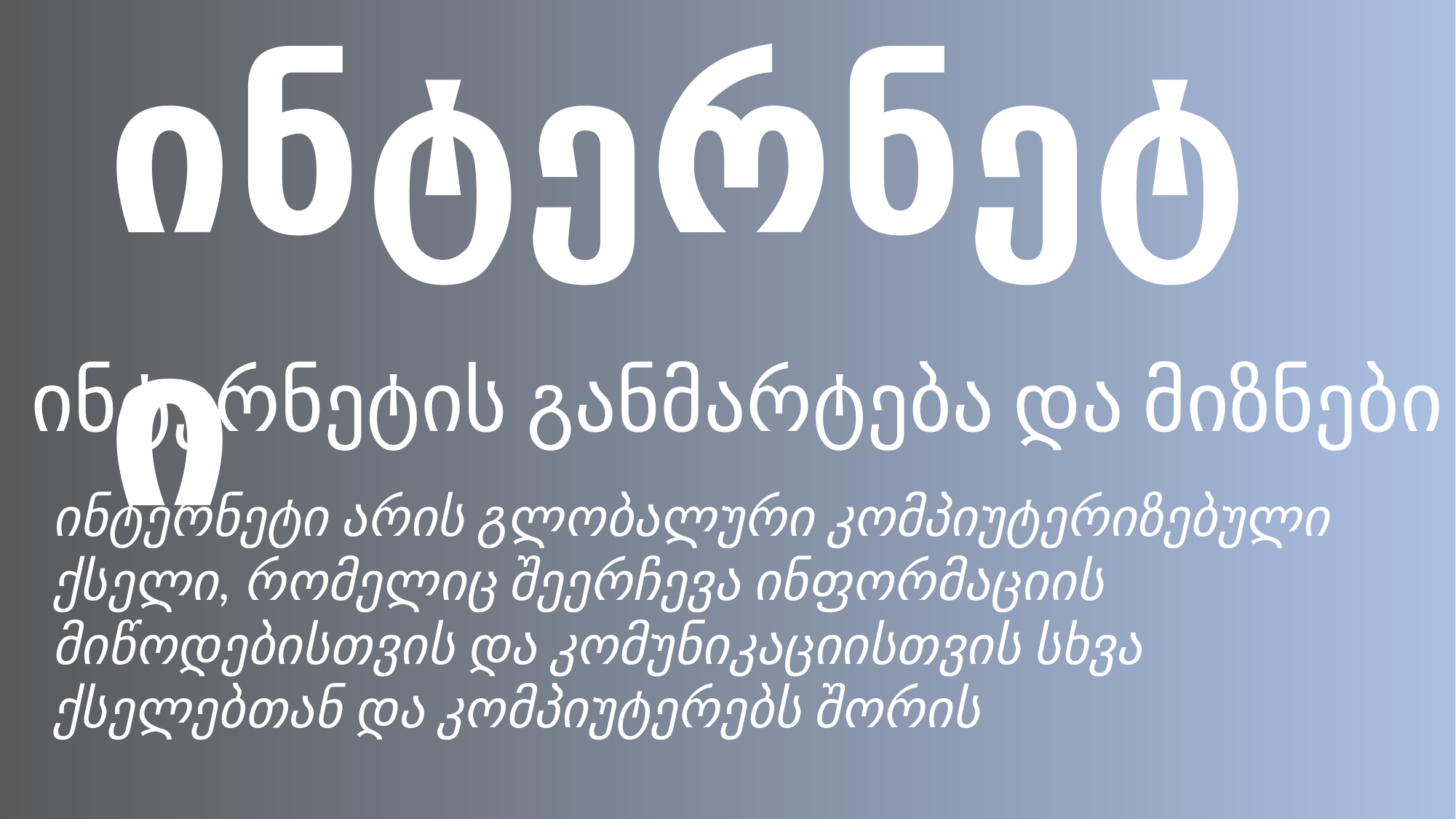

ინტერნეტი
Web server
Web Server არის პროგრამული აპლიკაცია, რომელიც უზრუნველყოფს საიტების მიწოდებას და სერვირებას ინტერნეტზე.
ინტერნეტის განმარტება და მიზნები
ინტერნეტი არის გლობალური კომპიუტერიზებული ქსელი, რომელიც შეერჩევა ინფორმაციის მიწოდებისთვის და კომუნიკაციისთვის სხვა ქსელებთან და კომპიუტერებს შორის

Let’s turn on some English
Words :D